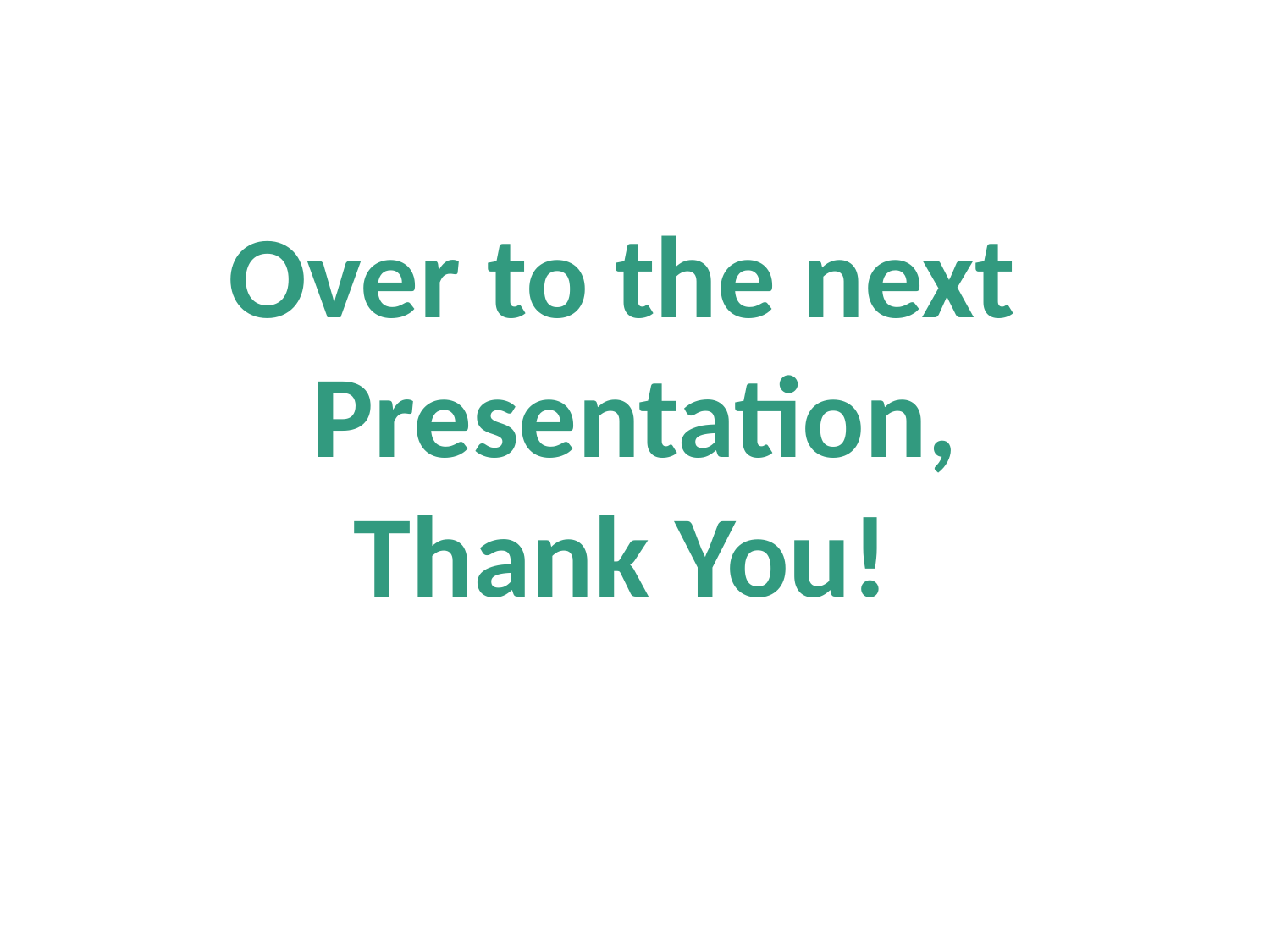

# Over to the next Presentation, Thank You!